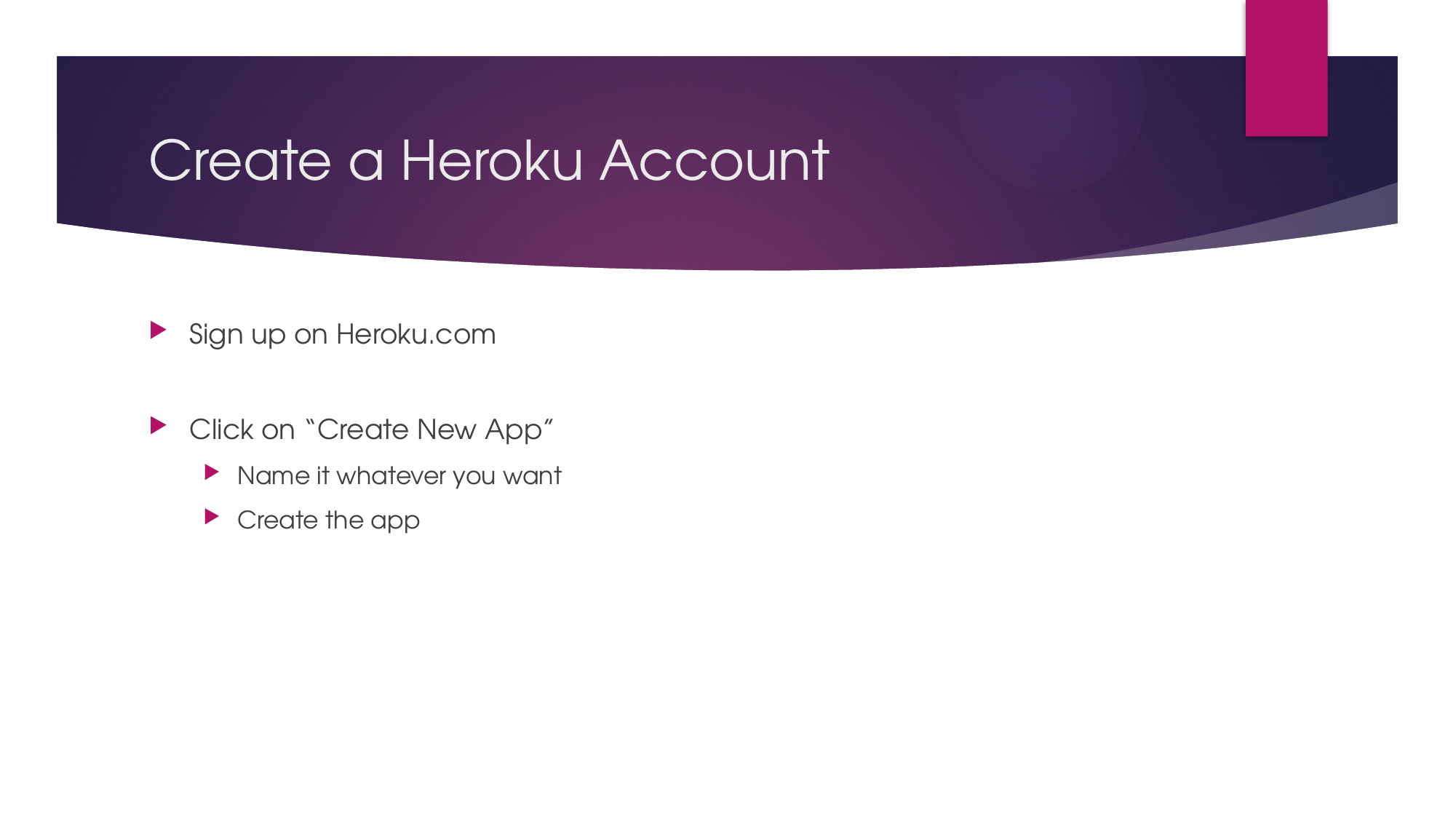

# Create a Heroku Account
Sign up on Heroku.com

Click on “Create New App”
Name it whatever you want
Create the app